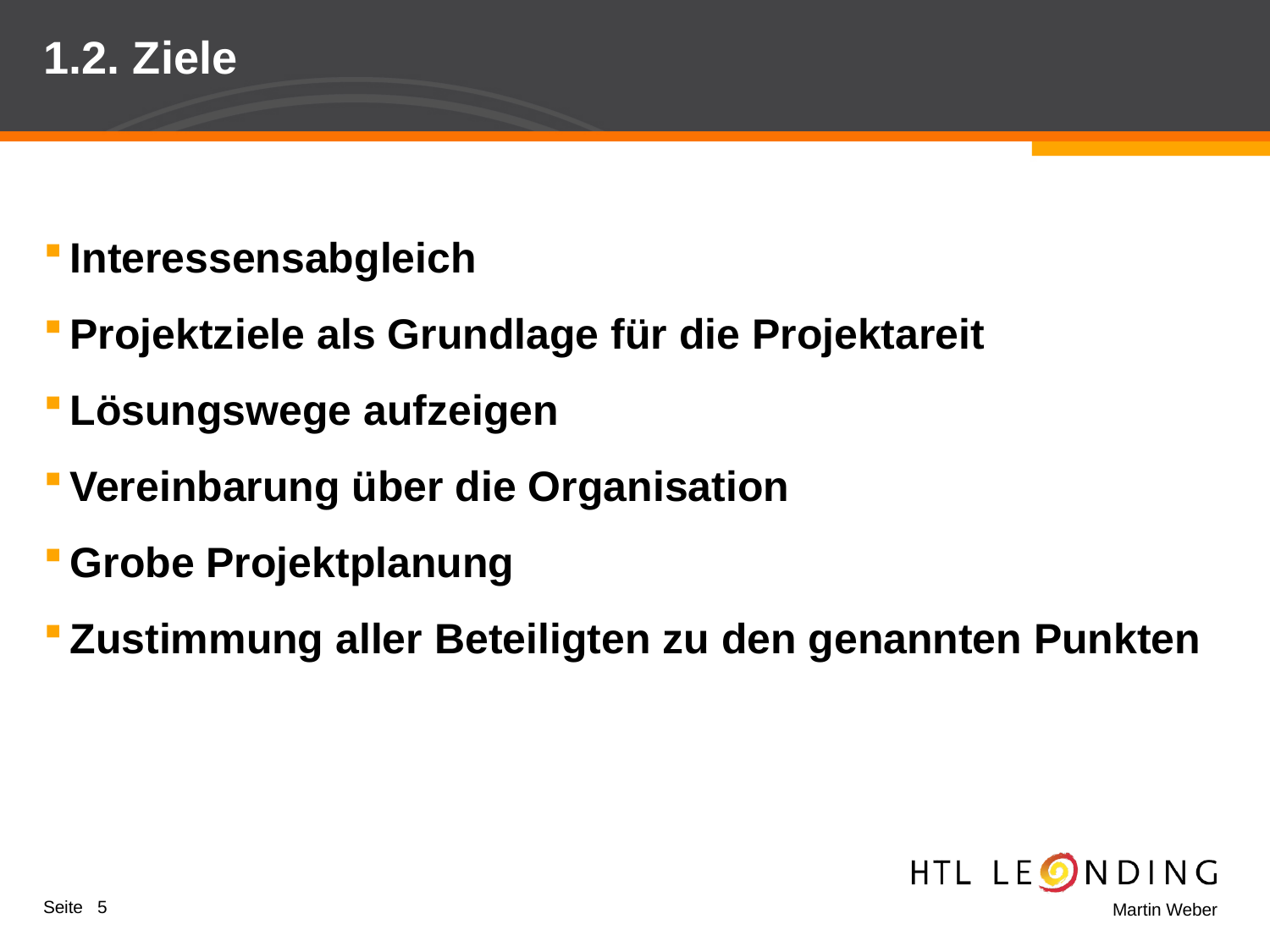

# 1.2. Ziele
Interessensabgleich
Projektziele als Grundlage für die Projektareit
Lösungswege aufzeigen
Vereinbarung über die Organisation
Grobe Projektplanung
Zustimmung aller Beteiligten zu den genannten Punkten
Seite   5